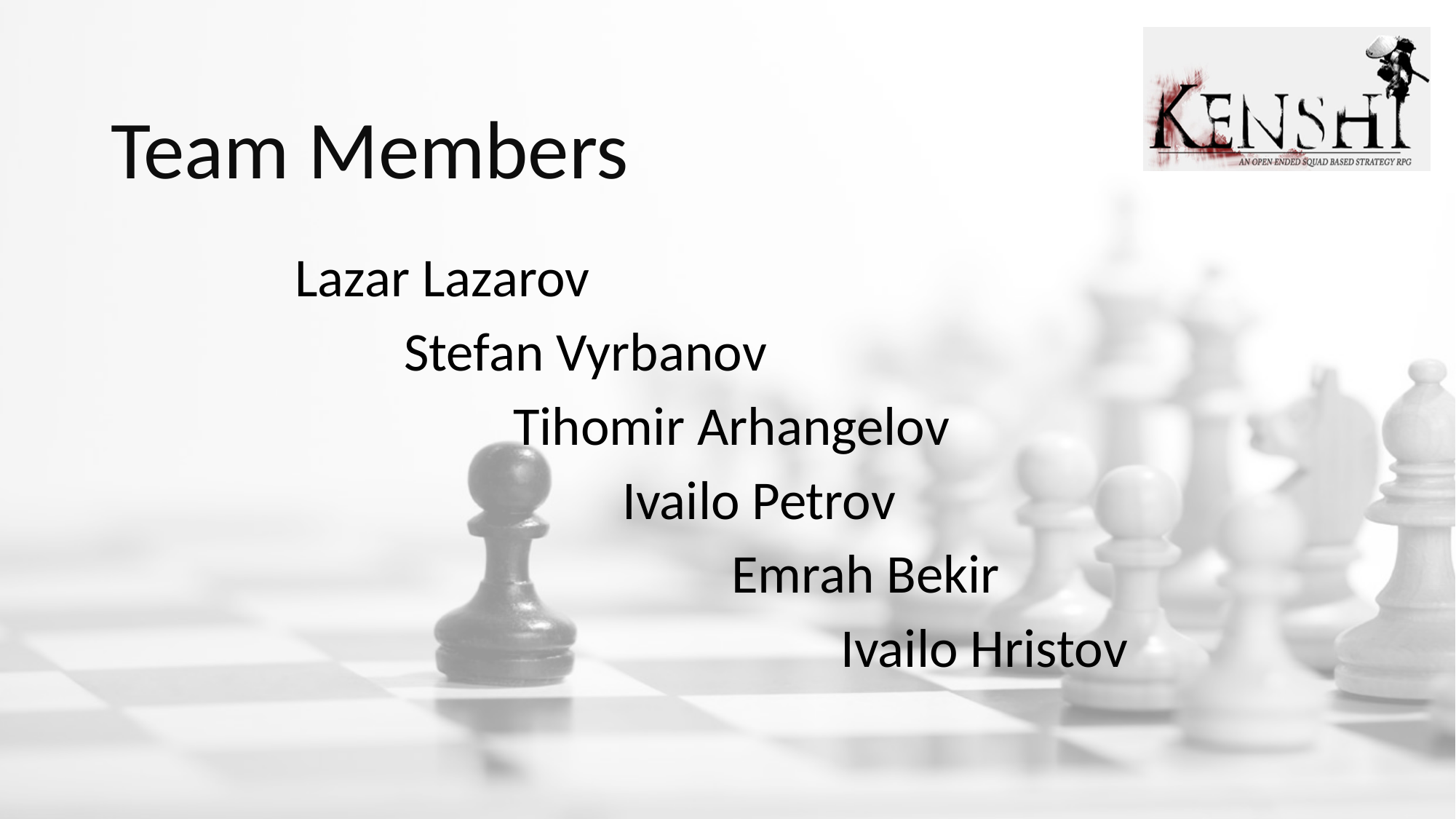

# Team Members
Lazar Lazarov
	Stefan Vyrbanov
		Tihomir Arhangelov
			Ivailo Petrov
				Emrah Bekir
					Ivailo Hristov